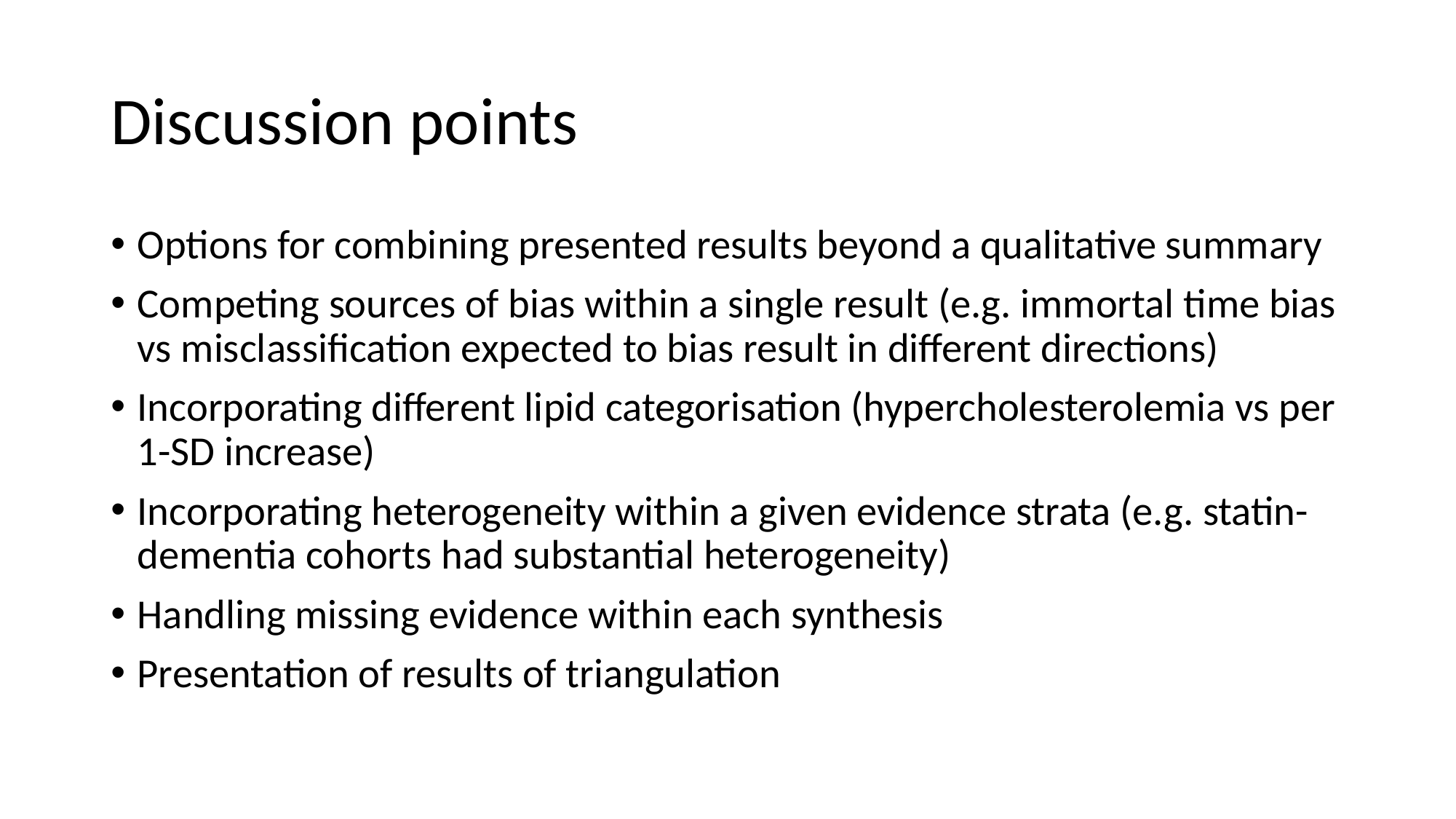

# Discussion points
Options for combining presented results beyond a qualitative summary
Competing sources of bias within a single result (e.g. immortal time bias vs misclassification expected to bias result in different directions)
Incorporating different lipid categorisation (hypercholesterolemia vs per 1-SD increase)
Incorporating heterogeneity within a given evidence strata (e.g. statin-dementia cohorts had substantial heterogeneity)
Handling missing evidence within each synthesis
Presentation of results of triangulation